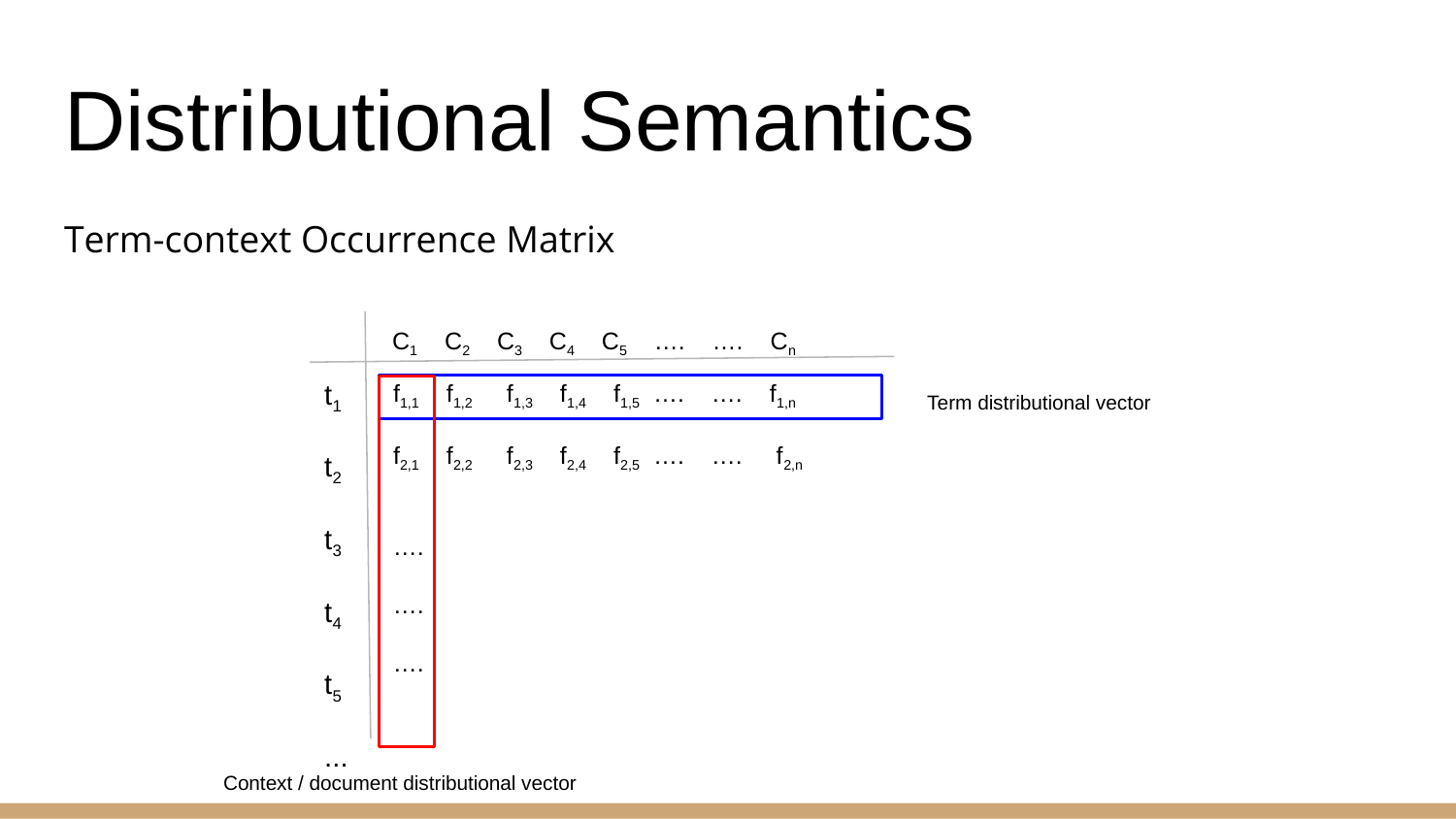

# Distributional Semantics
Term-context Occurrence Matrix
C1    C2    C3    C4    C5    ….    ….    Cn
t1

t2

t3

t4

t5

...
  f1,1    f1,2     f1,3    f1,4    f1,5  ….    ….    f1,n

  f2,1    f2,2     f2,3    f2,4    f2,5  ….    ….     f2,n

  ….

  ….

  ….

Term distributional vector

Context / document distributional vector